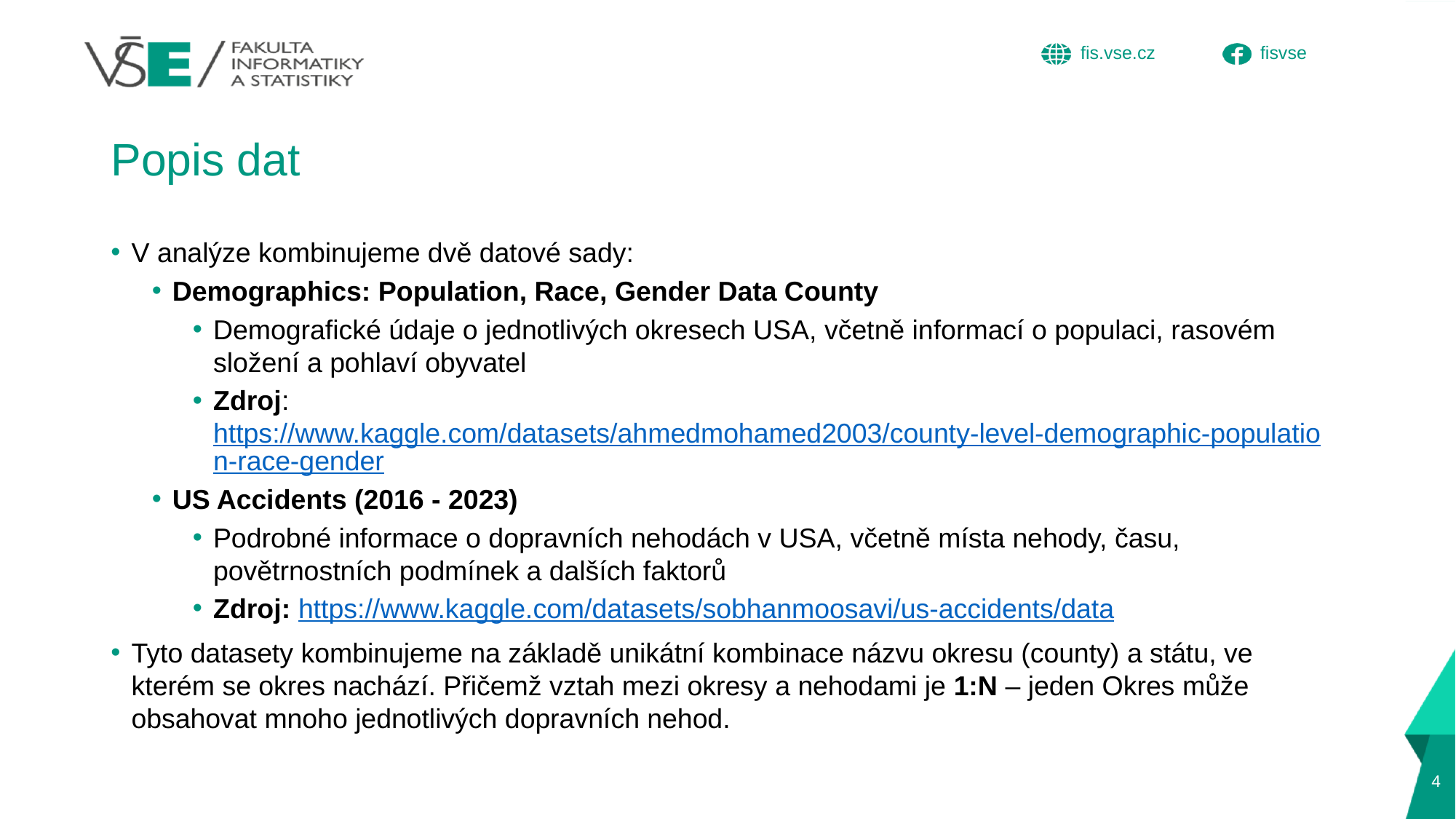

# Popis dat
V analýze kombinujeme dvě datové sady:
Demographics: Population, Race, Gender Data County
Demografické údaje o jednotlivých okresech USA, včetně informací o populaci, rasovém složení a pohlaví obyvatel
Zdroj: https://www.kaggle.com/datasets/ahmedmohamed2003/county-level-demographic-population-race-gender
US Accidents (2016 - 2023)
Podrobné informace o dopravních nehodách v USA, včetně místa nehody, času, povětrnostních podmínek a dalších faktorů
Zdroj: https://www.kaggle.com/datasets/sobhanmoosavi/us-accidents/data
Tyto datasety kombinujeme na základě unikátní kombinace názvu okresu (county) a státu, ve kterém se okres nachází. Přičemž vztah mezi okresy a nehodami je 1:N – jeden Okres může obsahovat mnoho jednotlivých dopravních nehod.